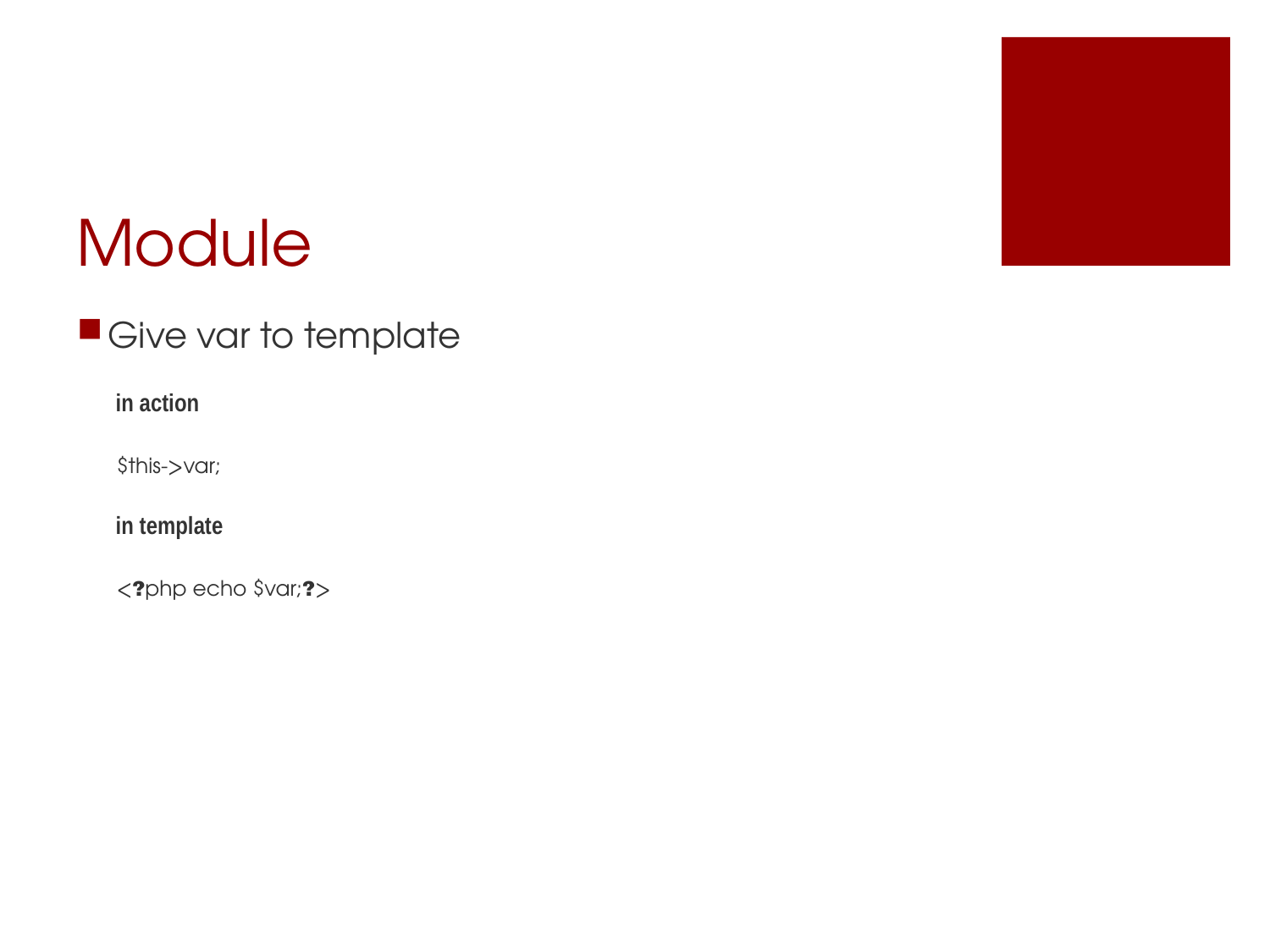

# Module
Give var to template
      in action
      $this->var;
      in template
      <?php echo $var;?>